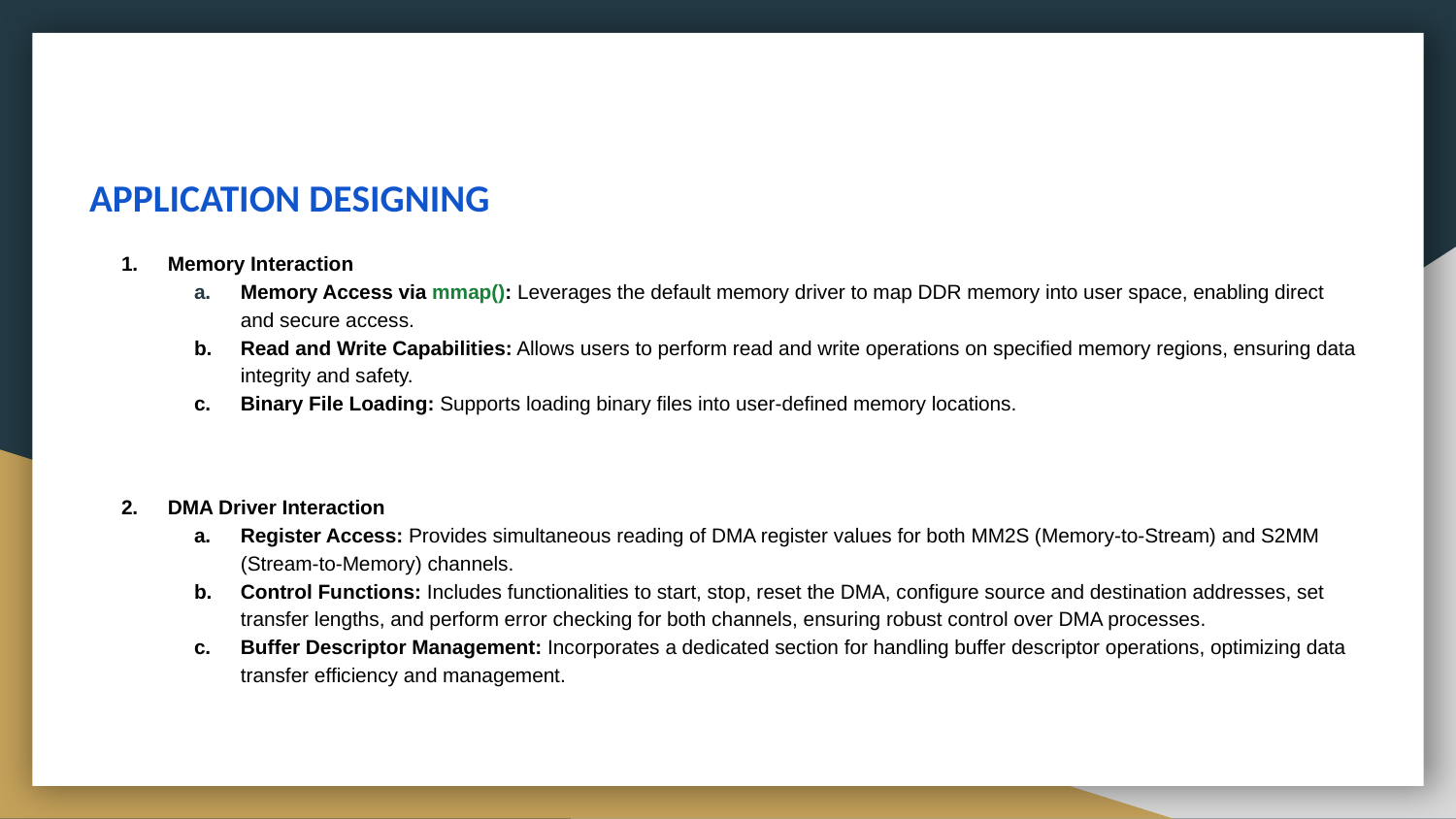

# APPLICATION DESIGNING
Memory Interaction
Memory Access via mmap(): Leverages the default memory driver to map DDR memory into user space, enabling direct and secure access. ​
Read and Write Capabilities: Allows users to perform read and write operations on specified memory regions, ensuring data integrity and safety.​
Binary File Loading: Supports loading binary files into user-defined memory locations.

DMA Driver Interaction
Register Access: Provides simultaneous reading of DMA register values for both MM2S (Memory-to-Stream) and S2MM (Stream-to-Memory) channels.​
Control Functions: Includes functionalities to start, stop, reset the DMA, configure source and destination addresses, set transfer lengths, and perform error checking for both channels, ensuring robust control over DMA processes.​
Buffer Descriptor Management: Incorporates a dedicated section for handling buffer descriptor operations, optimizing data transfer efficiency and management.​